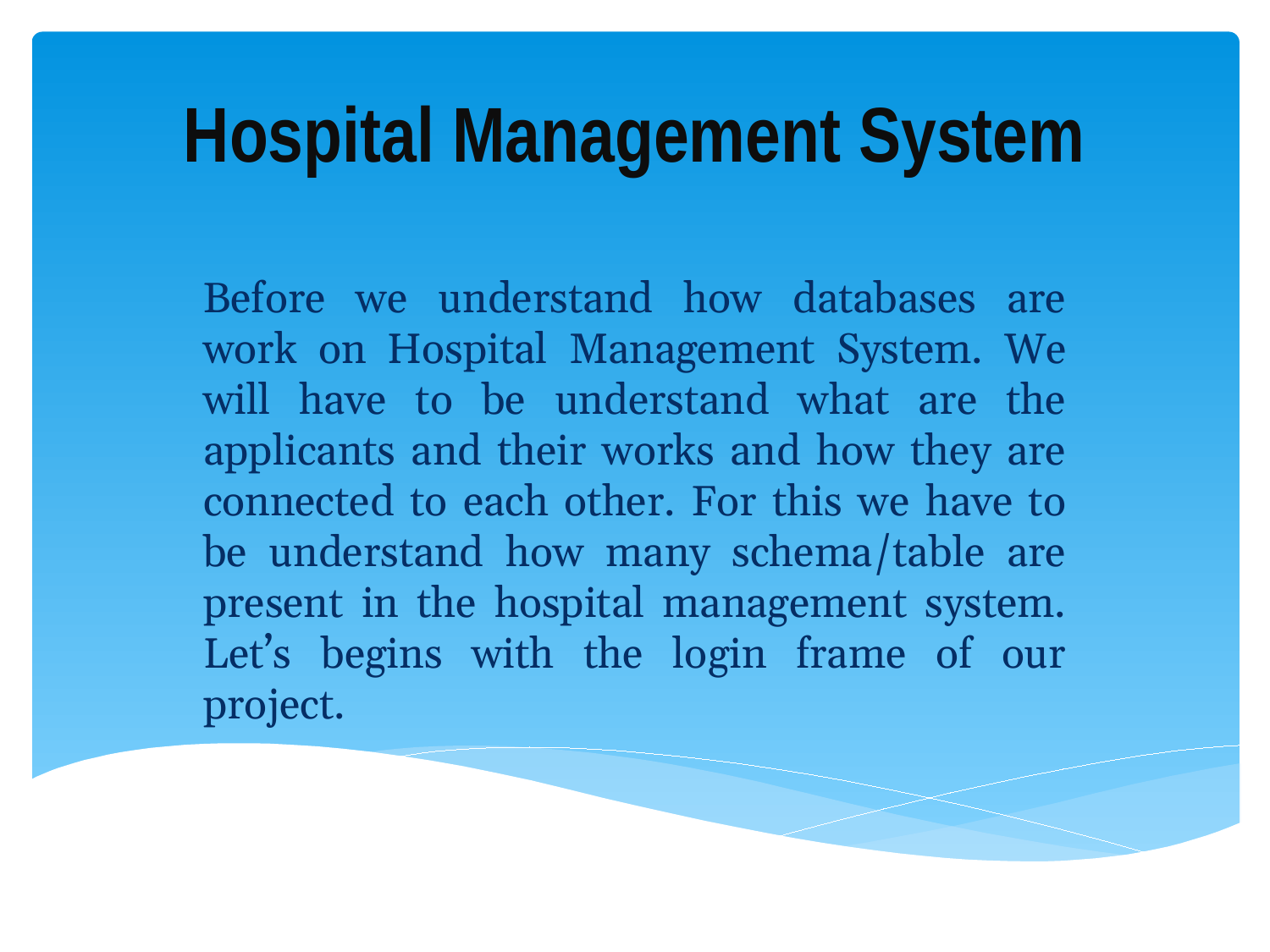

# Hospital Management System
Before we understand how databases are work on Hospital Management System. We will have to be understand what are the applicants and their works and how they are connected to each other. For this we have to be understand how many schema/table are present in the hospital management system. Let’s begins with the login frame of our project.